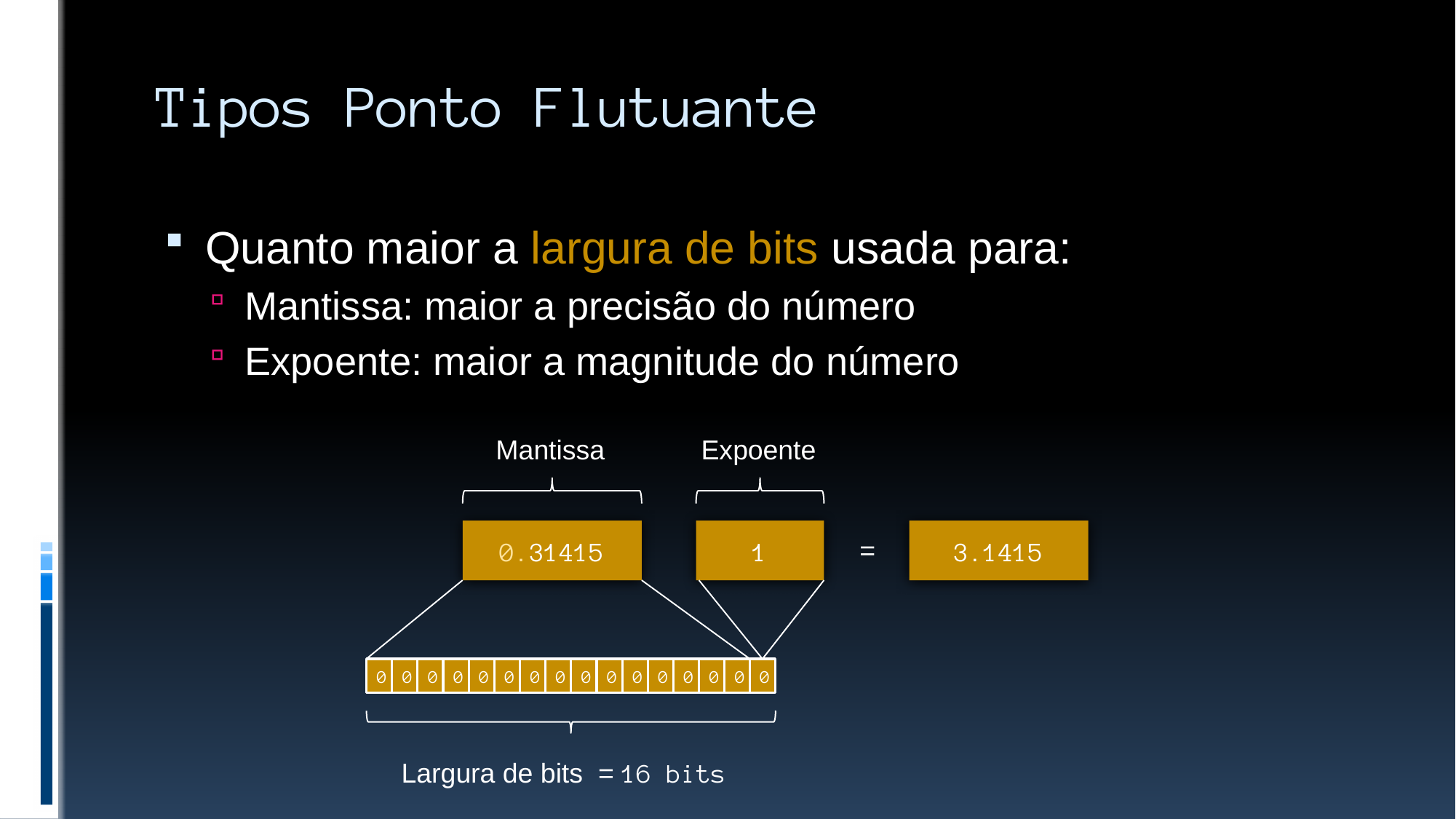

# Tipos Ponto Flutuante
Quanto maior a largura de bits usada para:
Mantissa: maior a precisão do número
Expoente: maior a magnitude do número

Mantissa
Expoente

0.31415
1
3.1415
=
0
0
0
0
0
0
0
0
0
0
0
0
0
0
0
0
Largura de bits  = 16 bits